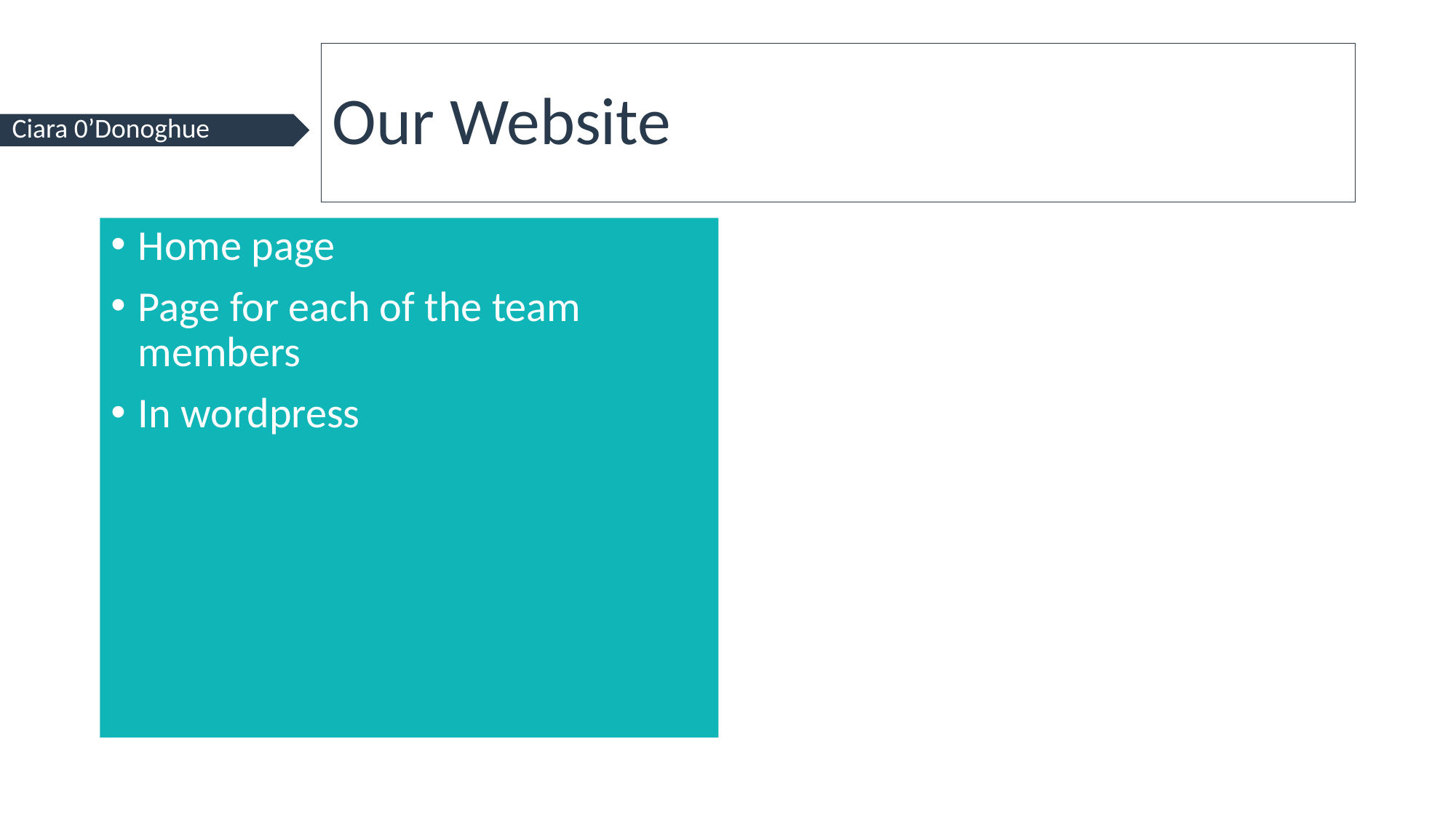

# Our Website
Ciara 0’Donoghue
Home page
Page for each of the team members
In wordpress